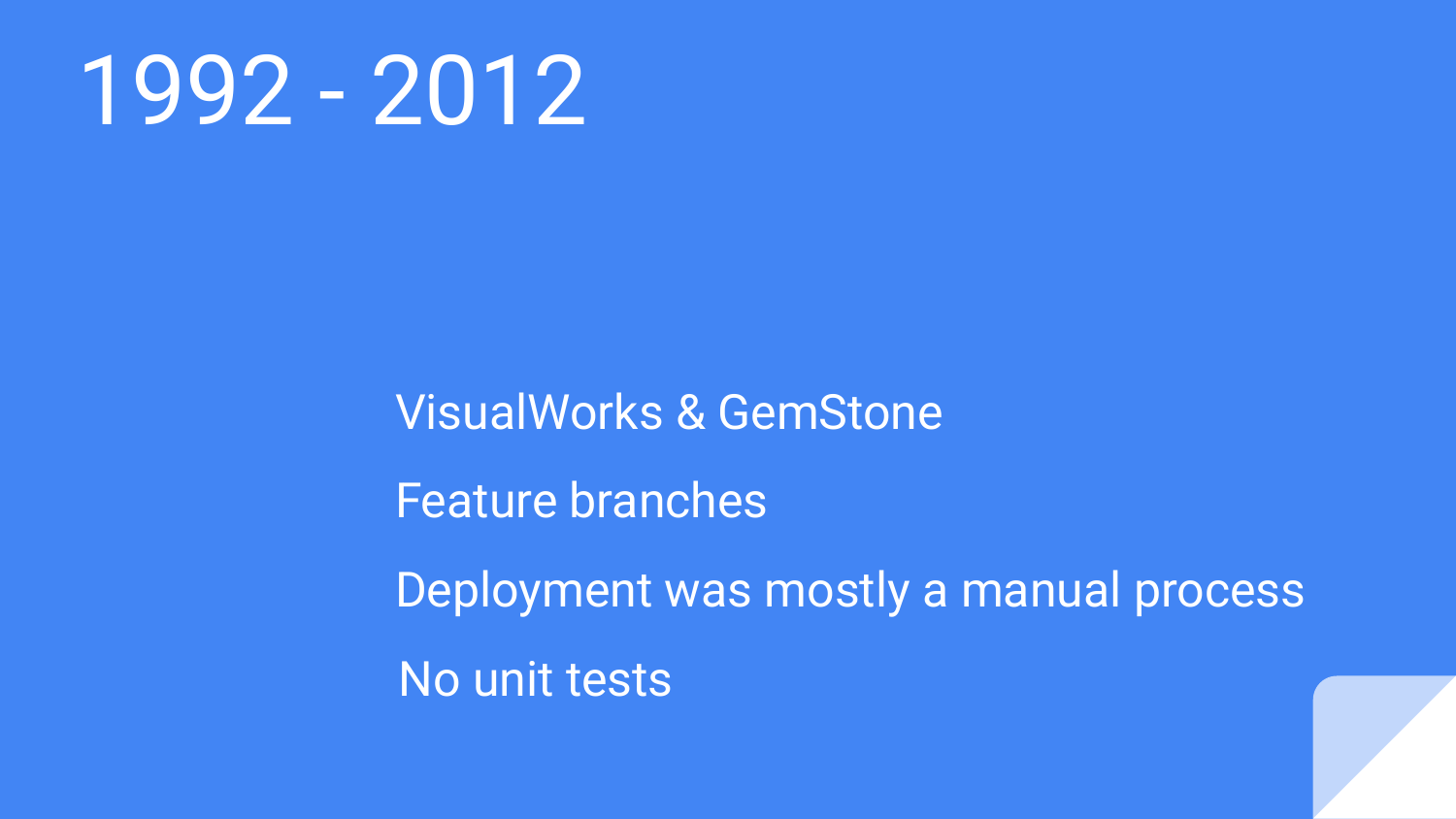

# 1992 - 2012
VisualWorks & GemStone
Feature branches
Deployment was mostly a manual process
No unit tests